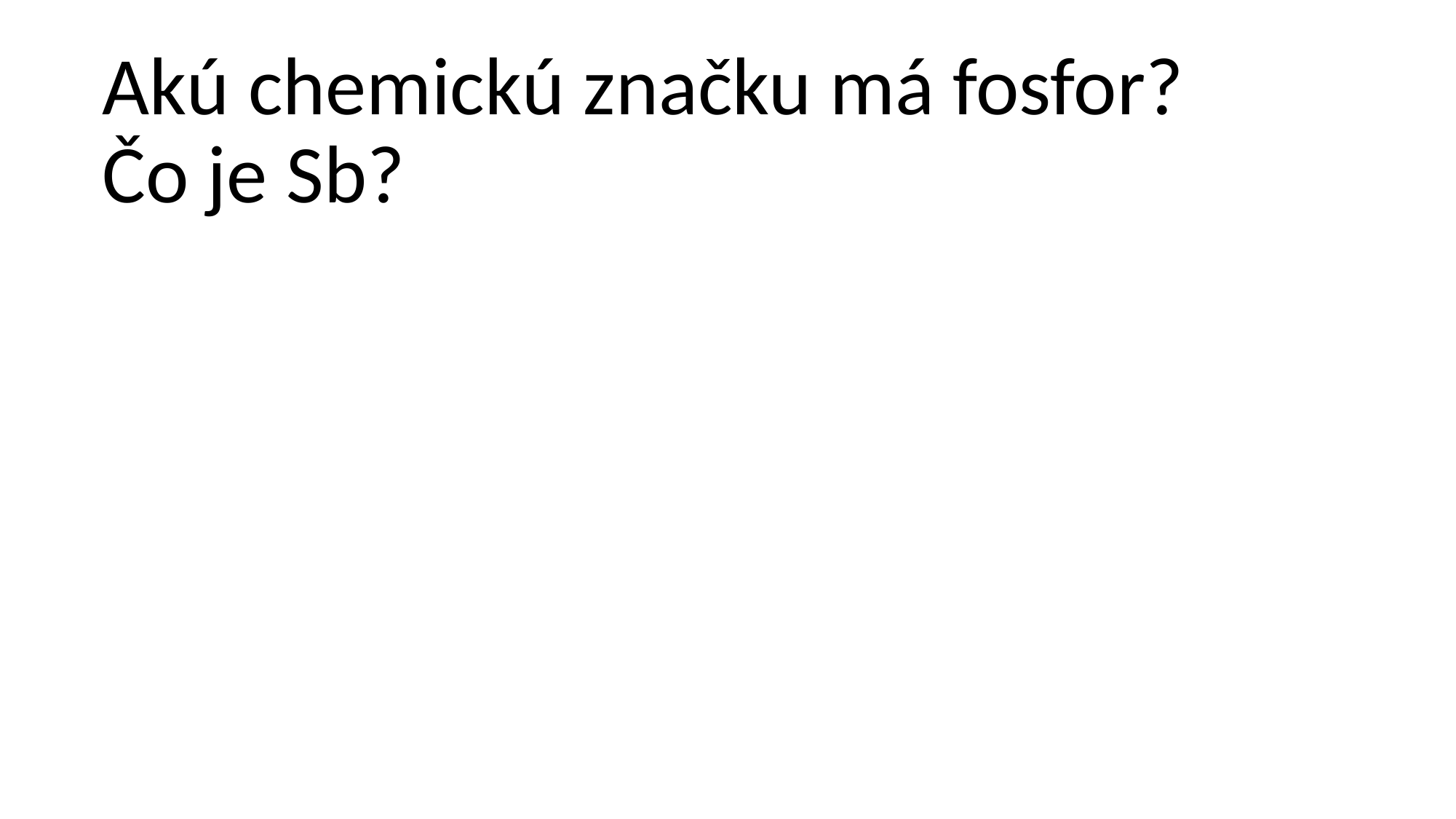

# Akú chemickú značku má fosfor? Čo je Sb?